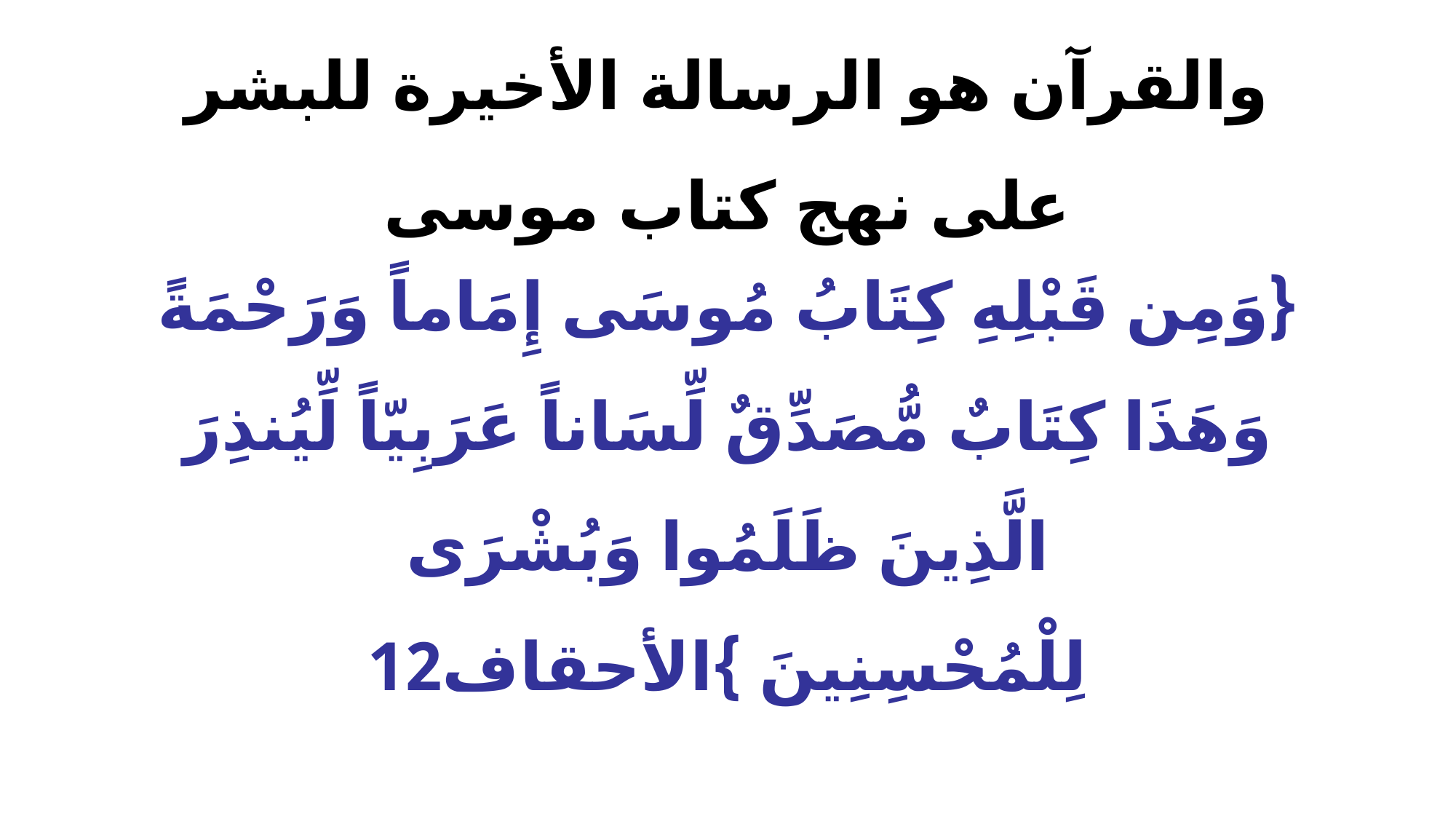

# والقرآن هو الرسالة الأخيرة للبشر على نهج كتاب موسى
{وَمِن قَبْلِهِ كِتَابُ مُوسَى إِمَاماً وَرَحْمَةً وَهَذَا كِتَابٌ مُّصَدِّقٌ لِّسَاناً عَرَبِيّاً لِّيُنذِرَ الَّذِينَ ظَلَمُوا وَبُشْرَى لِلْمُحْسِنِينَ }الأحقاف12